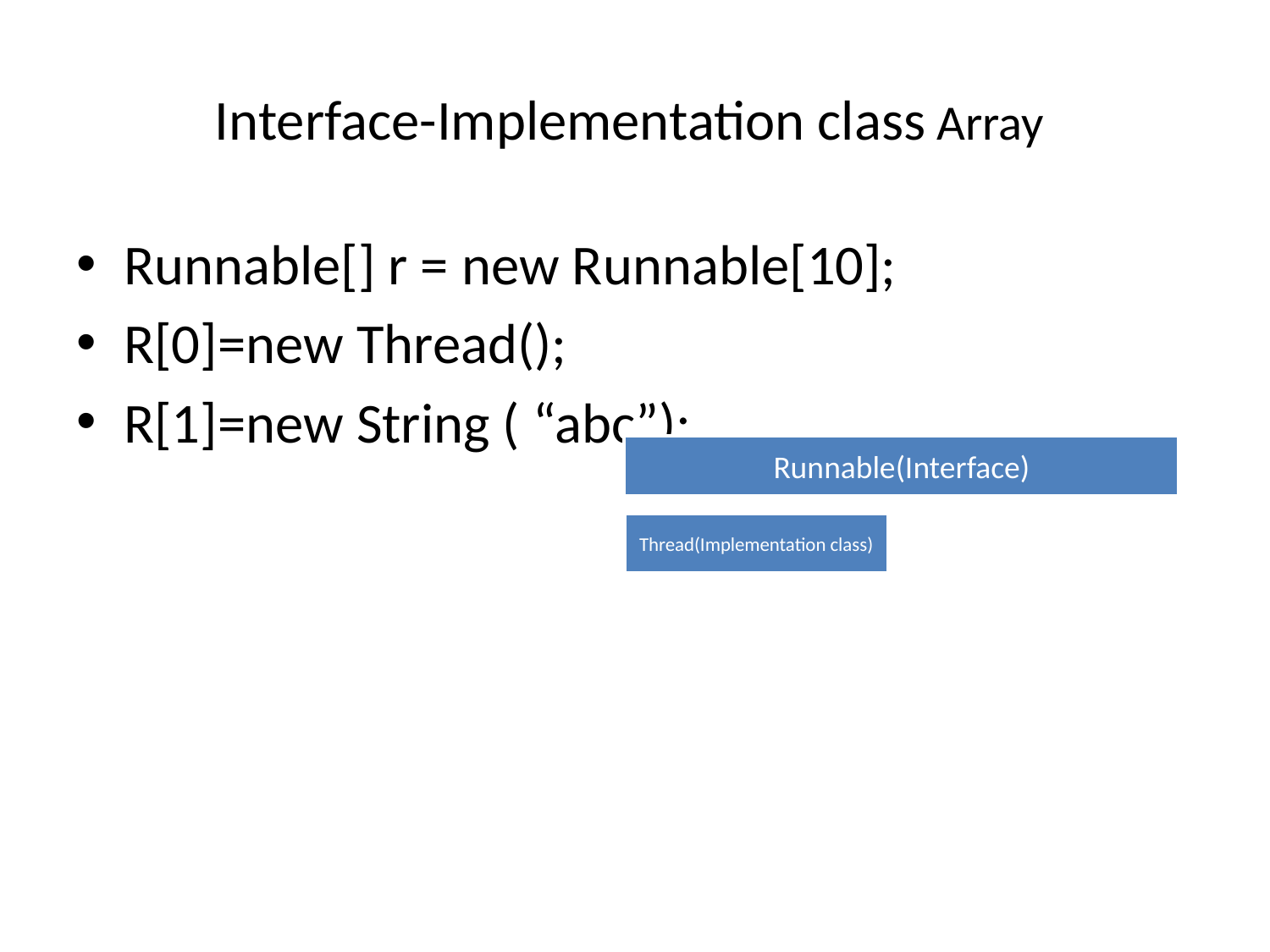

# Interface-Implementation class Array
Runnable[] r = new Runnable[10];
R[0]=new Thread();
R[1]=new String ( “abc”);
Runnable(Interface)
Thread(Implementation class)